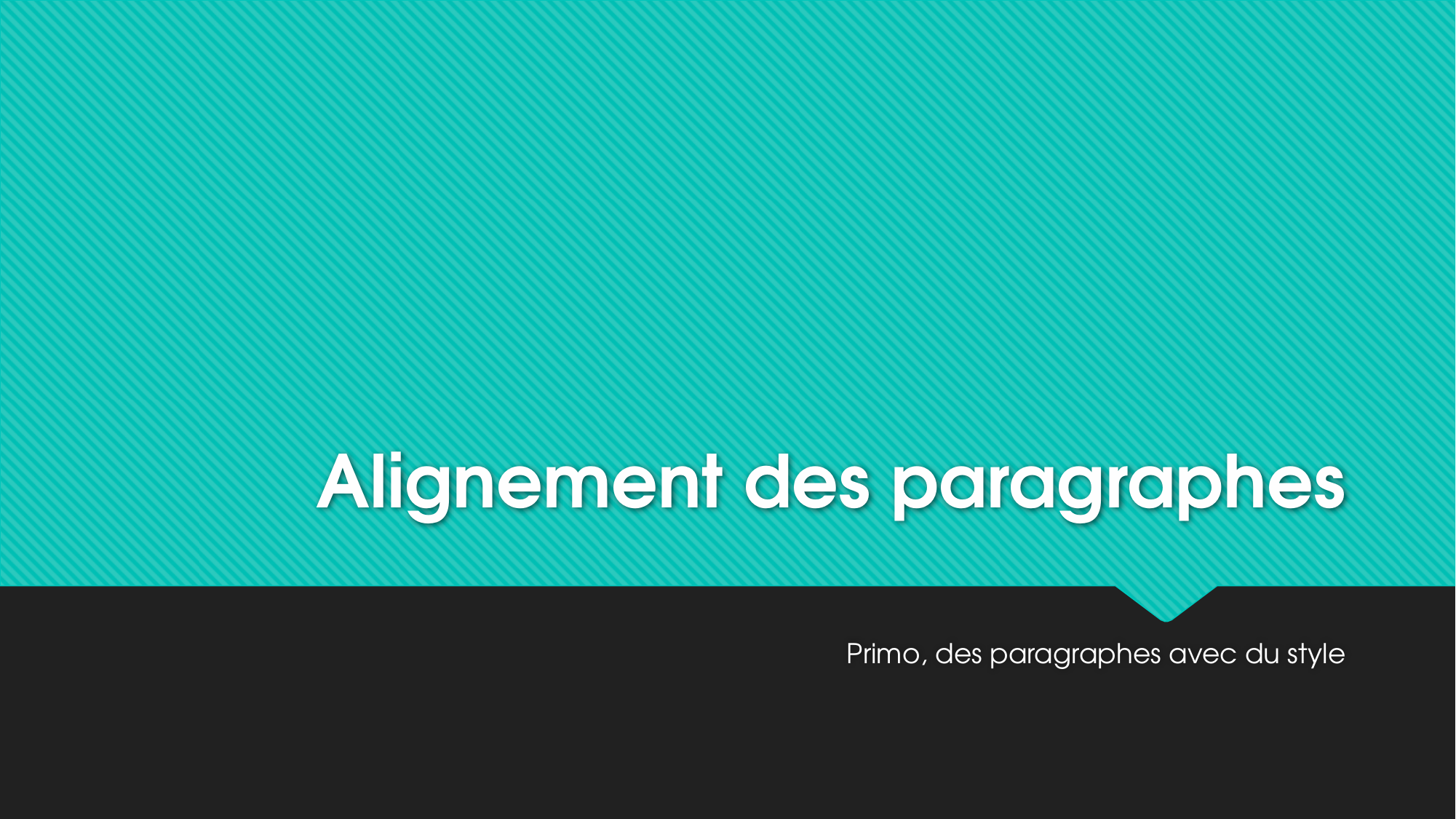

# Alignement des paragraphes
Primo, des paragraphes avec du style